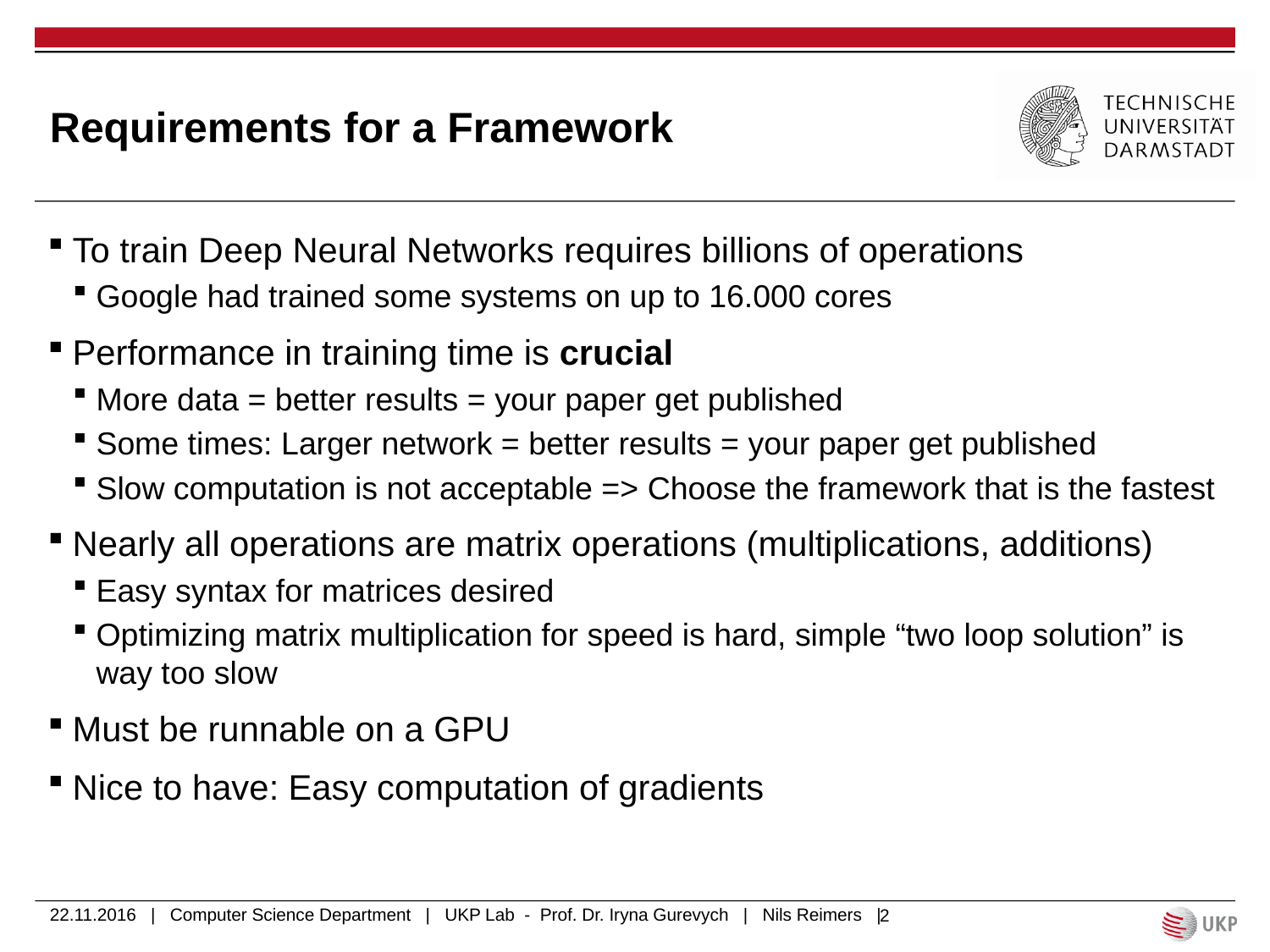

# Requirements for a Framework
To train Deep Neural Networks requires billions of operations
Google had trained some systems on up to 16.000 cores
Performance in training time is crucial
More data = better results = your paper get published
Some times: Larger network = better results = your paper get published
Slow computation is not acceptable => Choose the framework that is the fastest
Nearly all operations are matrix operations (multiplications, additions)
Easy syntax for matrices desired
Optimizing matrix multiplication for speed is hard, simple “two loop solution” is way too slow
Must be runnable on a GPU
Nice to have: Easy computation of gradients

22.11.2016   |   Computer Science Department   |   UKP Lab  -  Prof. Dr. Iryna Gurevych   |   Nils Reimers   |